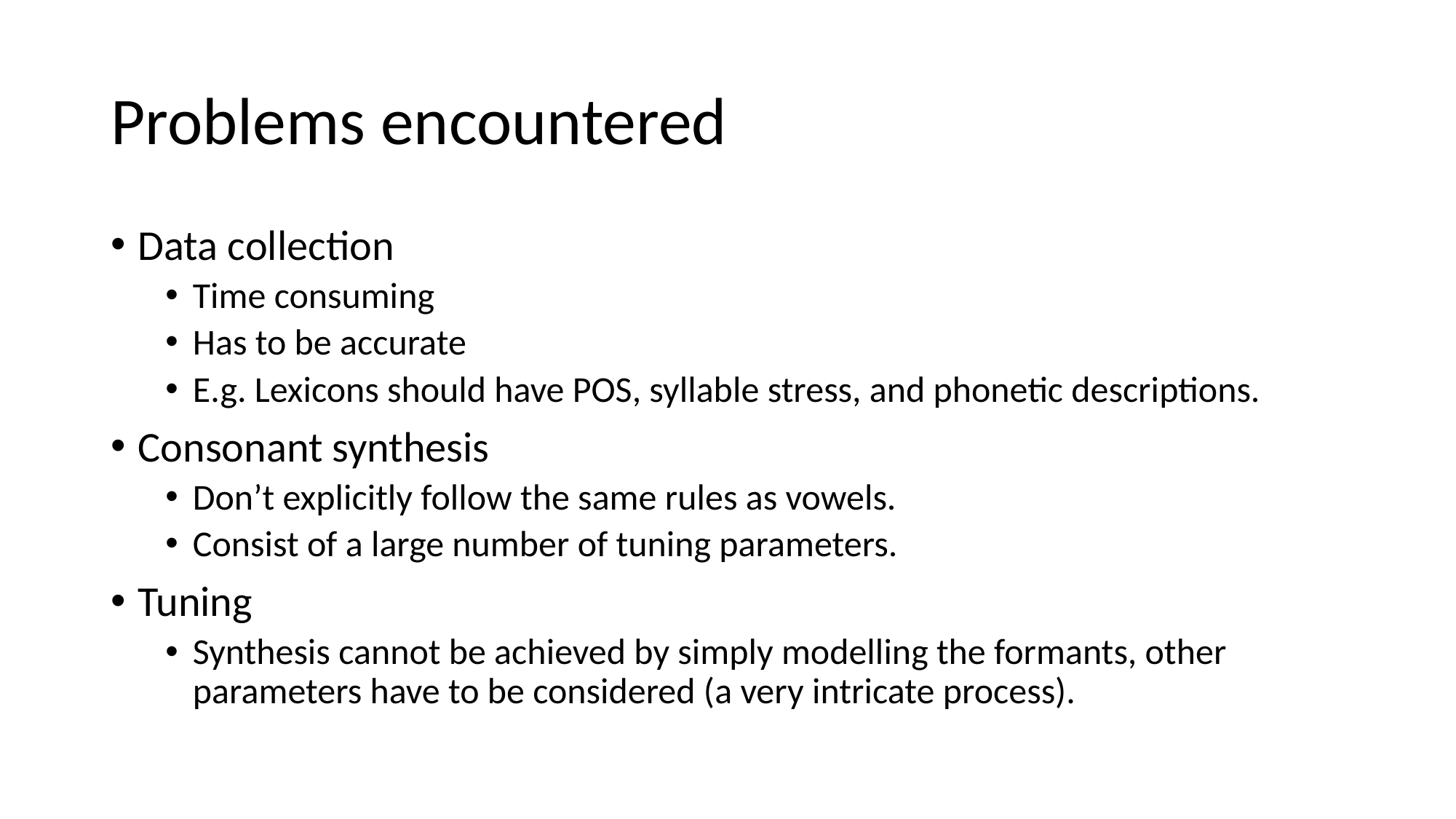

# Problems encountered
Data collection
Time consuming
Has to be accurate
E.g. Lexicons should have POS, syllable stress, and phonetic descriptions.
Consonant synthesis
Don’t explicitly follow the same rules as vowels.
Consist of a large number of tuning parameters.
Tuning
Synthesis cannot be achieved by simply modelling the formants, other parameters have to be considered (a very intricate process).